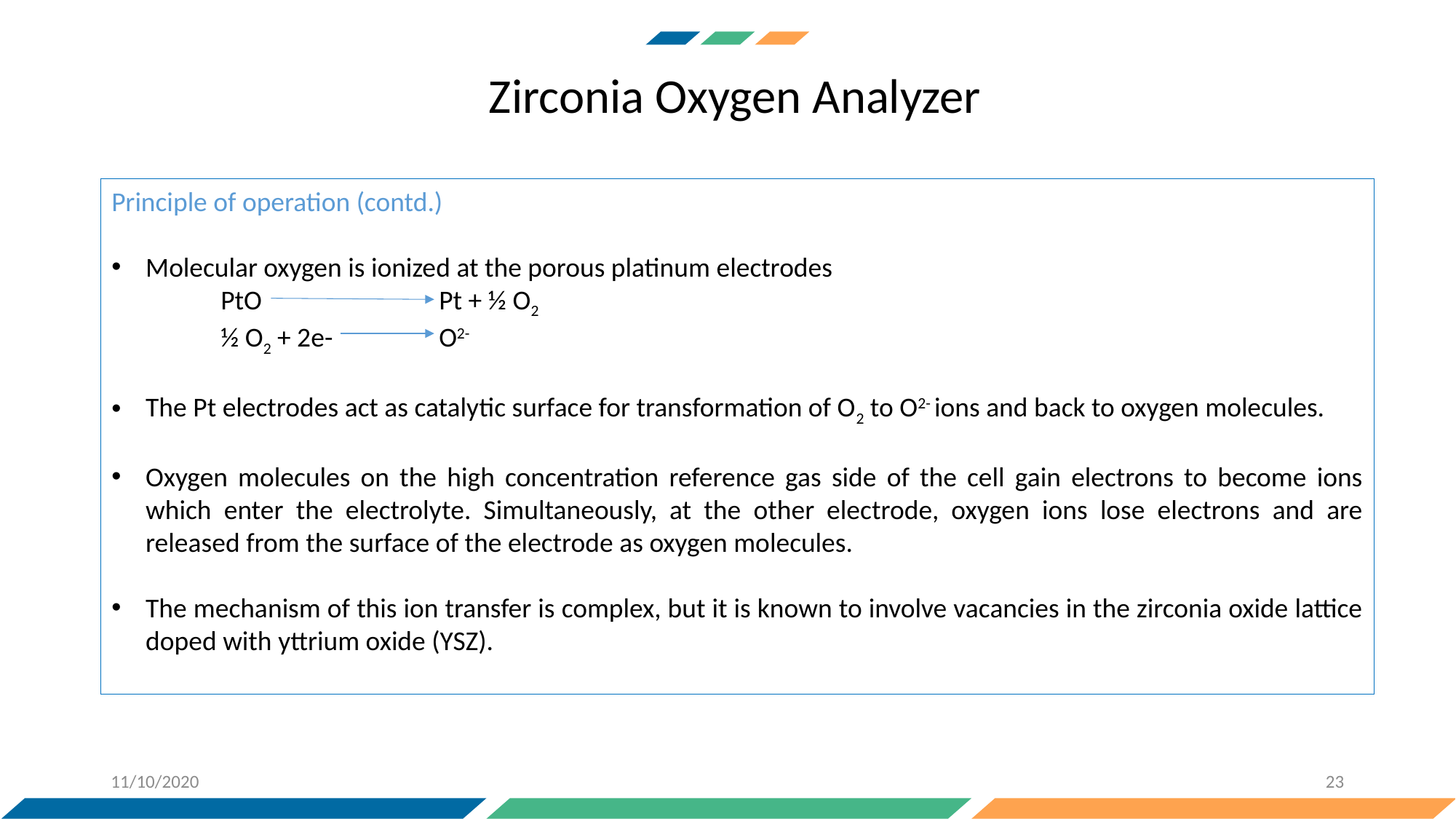

Zirconia Oxygen Analyzer
Principle of operation (contd.)

Molecular oxygen is ionized at the porous platinum electrodes
	PtO 		Pt + ½ O2
	½ O2 + 2e-  	O2-

The Pt electrodes act as catalytic surface for transformation of O2 to O2- ions and back to oxygen molecules.

Oxygen molecules on the high concentration reference gas side of the cell gain electrons to become ions which enter the electrolyte. Simultaneously, at the other electrode, oxygen ions lose electrons and are released from the surface of the electrode as oxygen molecules.

The mechanism of this ion transfer is complex, but it is known to involve vacancies in the zirconia oxide lattice doped with yttrium oxide (YSZ).

11/10/2020
23